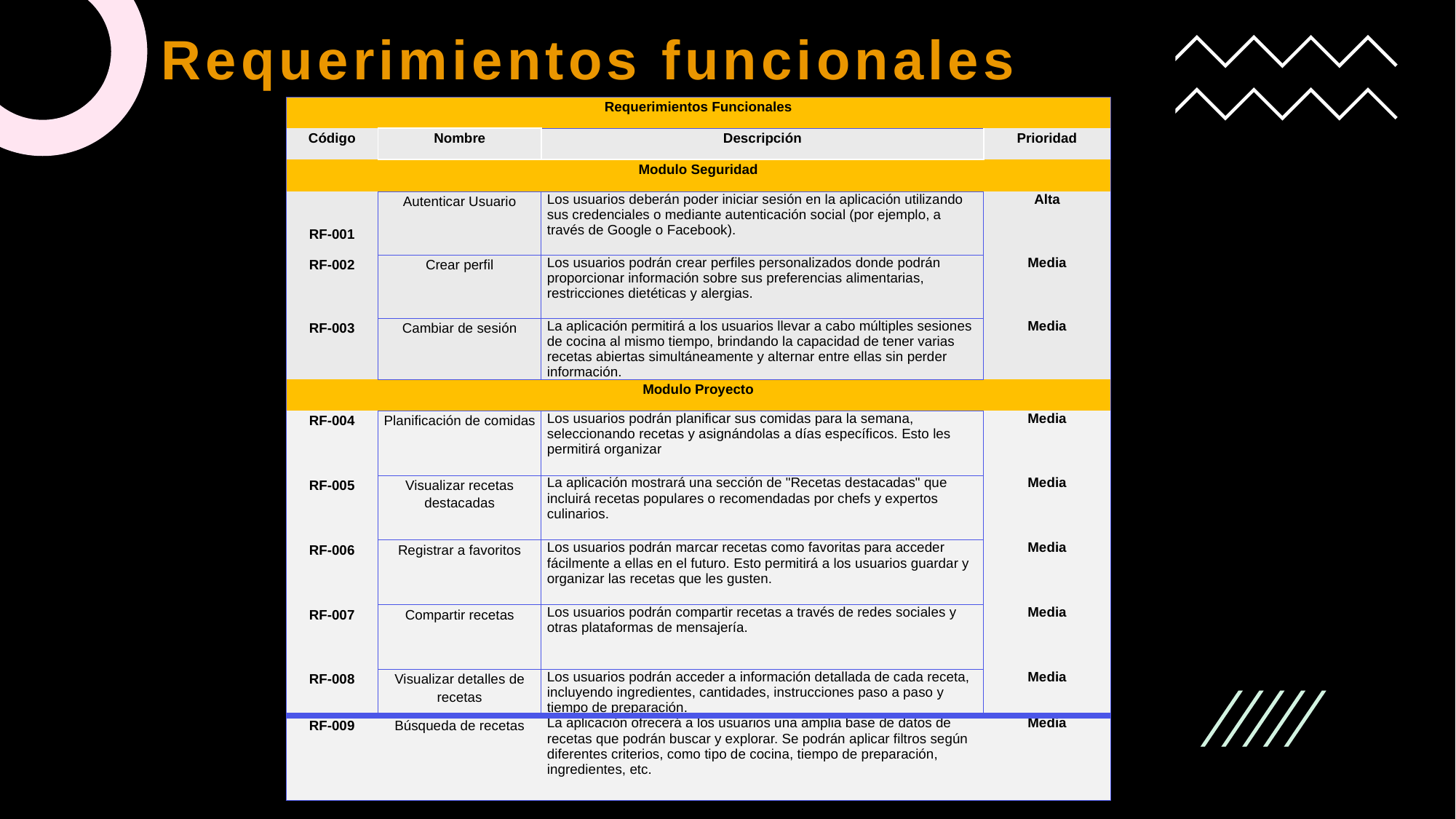

# Requerimientos funcionales
| Requerimientos Funcionales |  |  |  |
| --- | --- | --- | --- |
| Código | Nombre | Descripción | Prioridad |
| Modulo Seguridad |  |  |  |
| RF-001 | Autenticar Usuario | Los usuarios deberán poder iniciar sesión en la aplicación utilizando sus credenciales o mediante autenticación social (por ejemplo, a través de Google o Facebook). | Alta |
| RF-002 | Crear perfil | Los usuarios podrán crear perfiles personalizados donde podrán proporcionar información sobre sus preferencias alimentarias, restricciones dietéticas y alergias. | Media |
| RF-003 | Cambiar de sesión | La aplicación permitirá a los usuarios llevar a cabo múltiples sesiones de cocina al mismo tiempo, brindando la capacidad de tener varias recetas abiertas simultáneamente y alternar entre ellas sin perder información. | Media |
| Modulo Proyecto |  |  |  |
| RF-004 | Planificación de comidas | Los usuarios podrán planificar sus comidas para la semana, seleccionando recetas y asignándolas a días específicos. Esto les permitirá organizar | Media |
| RF-005 | Visualizar recetas destacadas | La aplicación mostrará una sección de "Recetas destacadas" que incluirá recetas populares o recomendadas por chefs y expertos culinarios. | Media |
| RF-006 | Registrar a favoritos | Los usuarios podrán marcar recetas como favoritas para acceder fácilmente a ellas en el futuro. Esto permitirá a los usuarios guardar y organizar las recetas que les gusten. | Media |
| RF-007 | Compartir recetas | Los usuarios podrán compartir recetas a través de redes sociales y otras plataformas de mensajería. | Media |
| RF-008 | Visualizar detalles de recetas | Los usuarios podrán acceder a información detallada de cada receta, incluyendo ingredientes, cantidades, instrucciones paso a paso y tiempo de preparación. | Media |
| RF-009 | Búsqueda de recetas | La aplicación ofrecerá a los usuarios una amplia base de datos de recetas que podrán buscar y explorar. Se podrán aplicar filtros según diferentes criterios, como tipo de cocina, tiempo de preparación, ingredientes, etc. | Media |